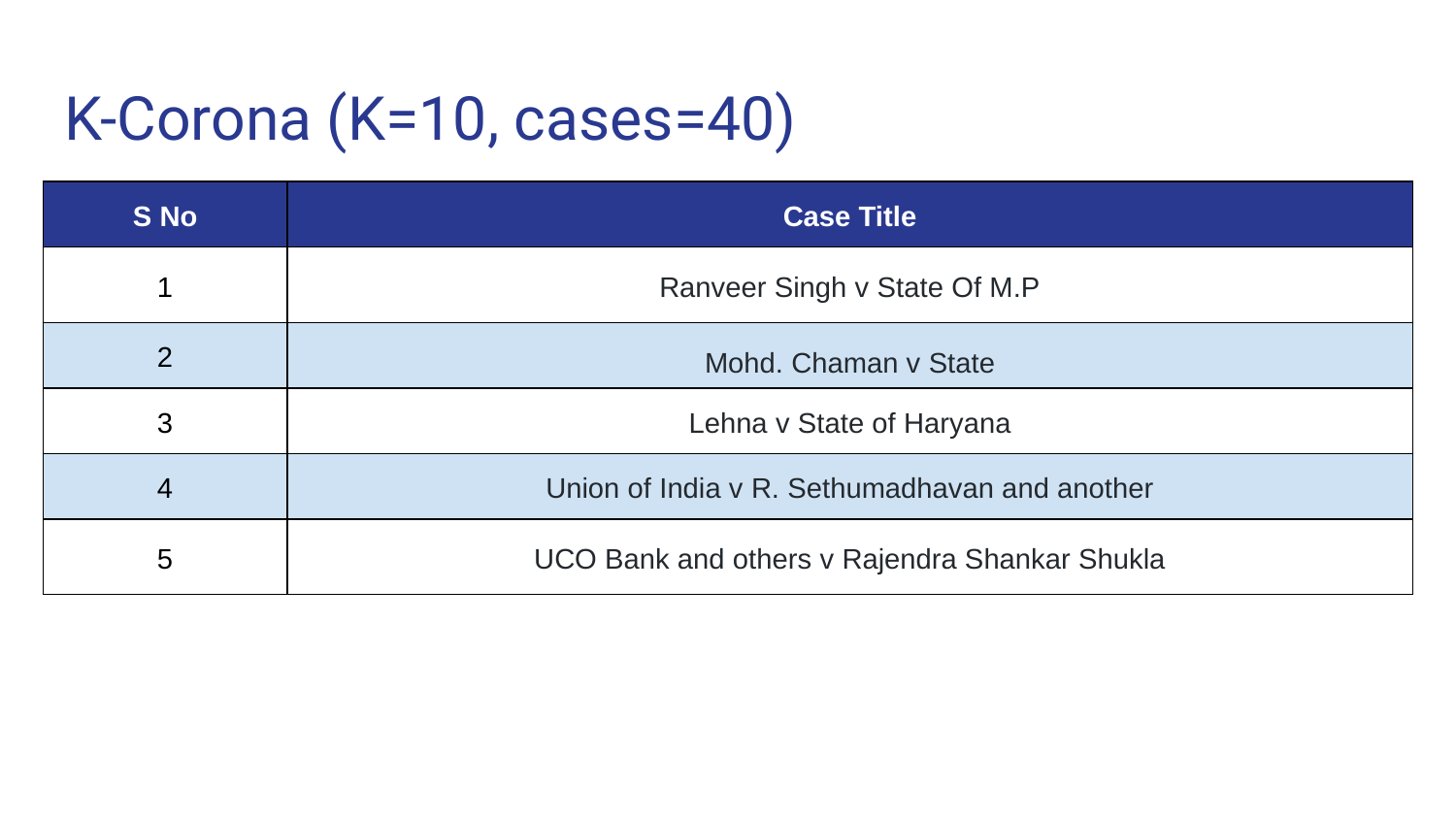

# K-Corona (K=10, cases=40)
| S No | Case Title |
| --- | --- |
| 1 | Ranveer Singh v State Of M.P |
| 2 | Mohd. Chaman v State |
| 3 | Lehna v State of Haryana |
| 4 | Union of India v R. Sethumadhavan and another |
| 5 | UCO Bank and others v Rajendra Shankar Shukla |